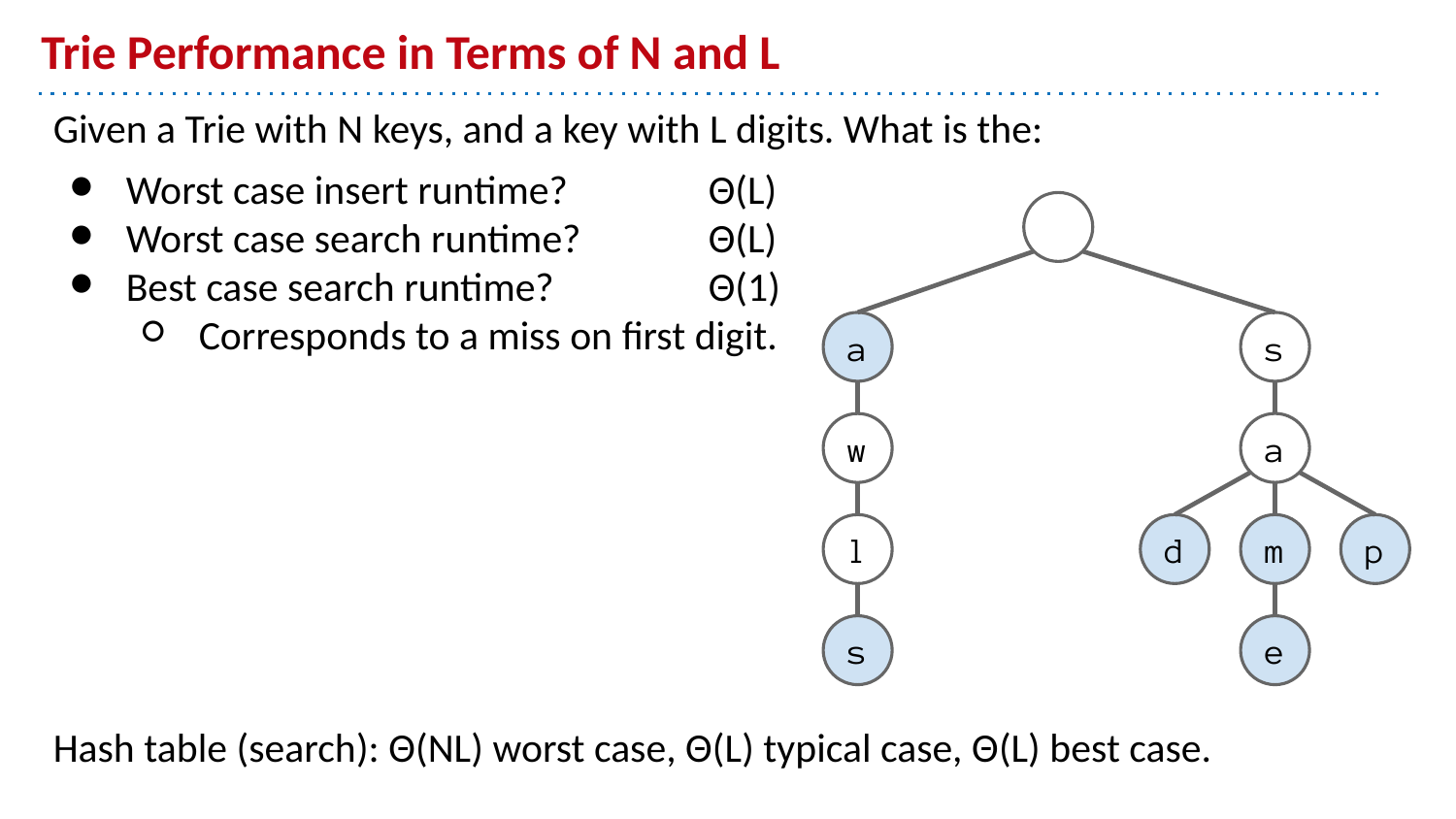

# Trie Performance in Terms of N and L
Given a Trie with N keys, and a key with L digits. What is the:
Worst case insert runtime?	Θ(L)
Worst case search runtime?	Θ(L)
Best case search runtime?		Θ(1)
Corresponds to a miss on first digit.

Hash table (search): Θ(NL) worst case, Θ(L) typical case, Θ(L) best case.

s
a
a
w
d
m
p
l
e
s